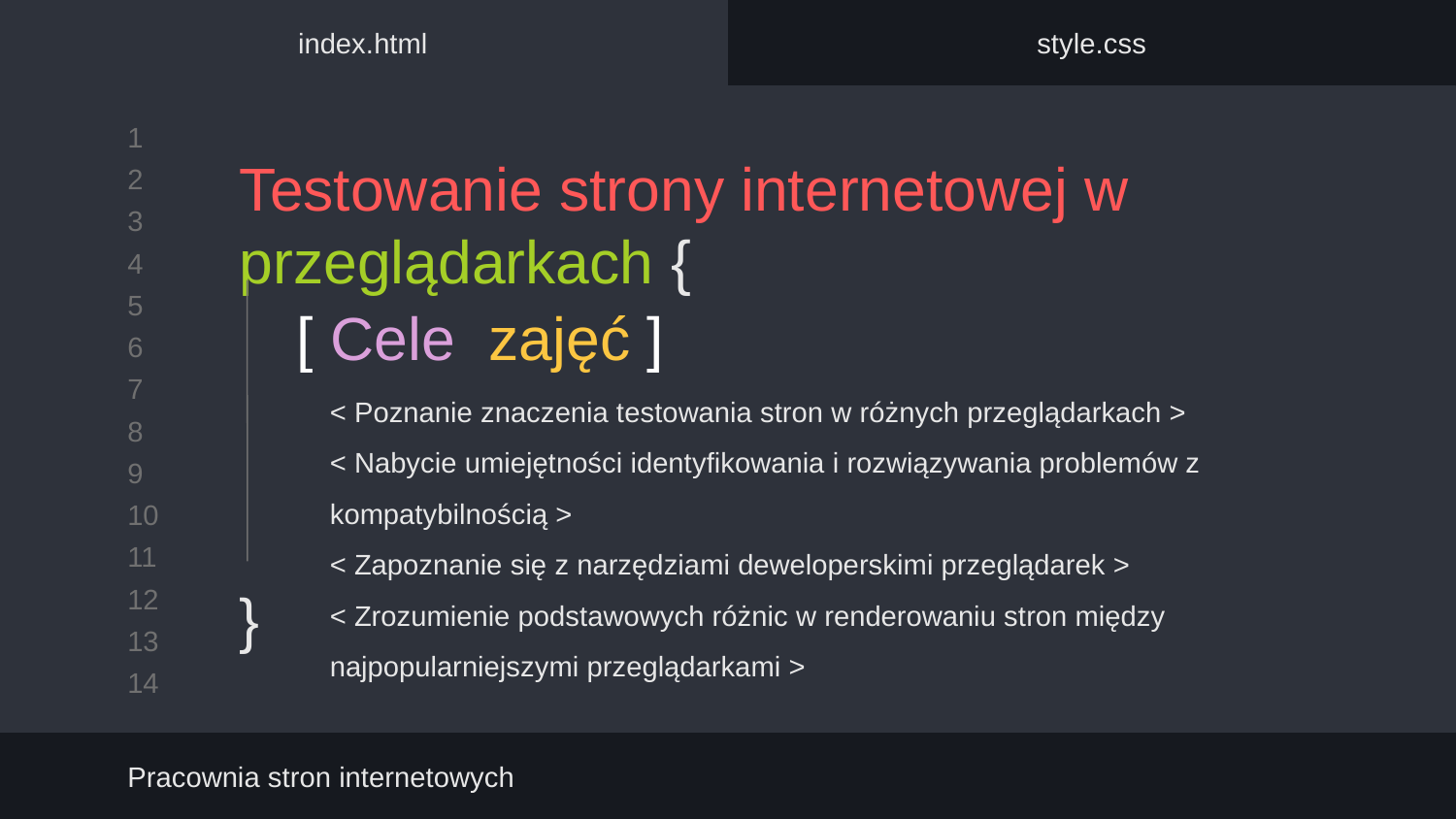

index.html
style.css
# Testowanie strony internetowej w przeglądarkach {
}
[ Cele  zajęć ]
< Poznanie znaczenia testowania stron w różnych przeglądarkach >
< Nabycie umiejętności identyfikowania i rozwiązywania problemów z kompatybilnością >
< Zapoznanie się z narzędziami deweloperskimi przeglądarek >
< Zrozumienie podstawowych różnic w renderowaniu stron między najpopularniejszymi przeglądarkami >
Pracownia stron internetowych